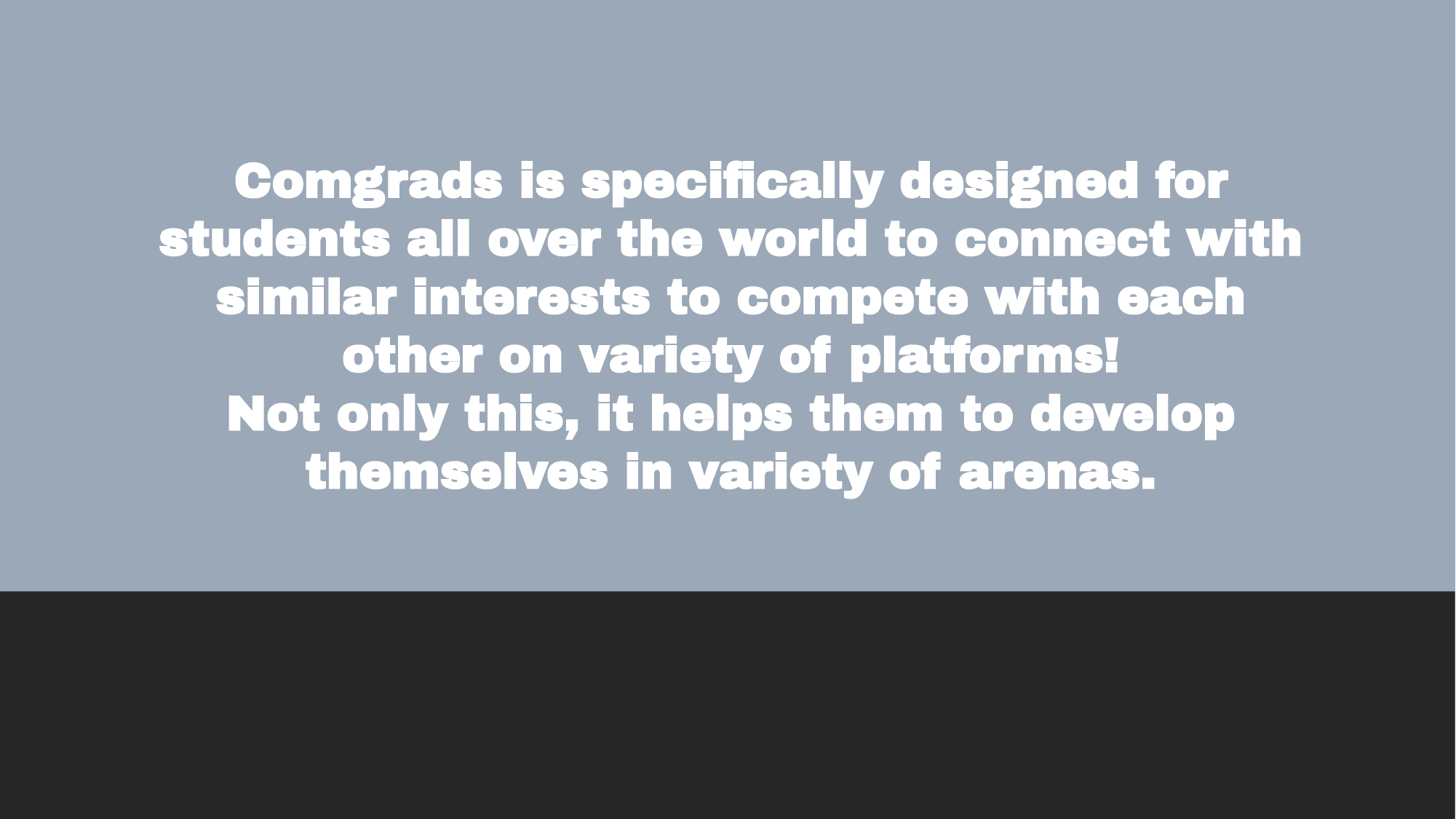

Comgrads is specifically designed for students all over the world to connect with similar interests to compete with each other on variety of platforms!
Not only this, it helps them to develop themselves in variety of arenas.